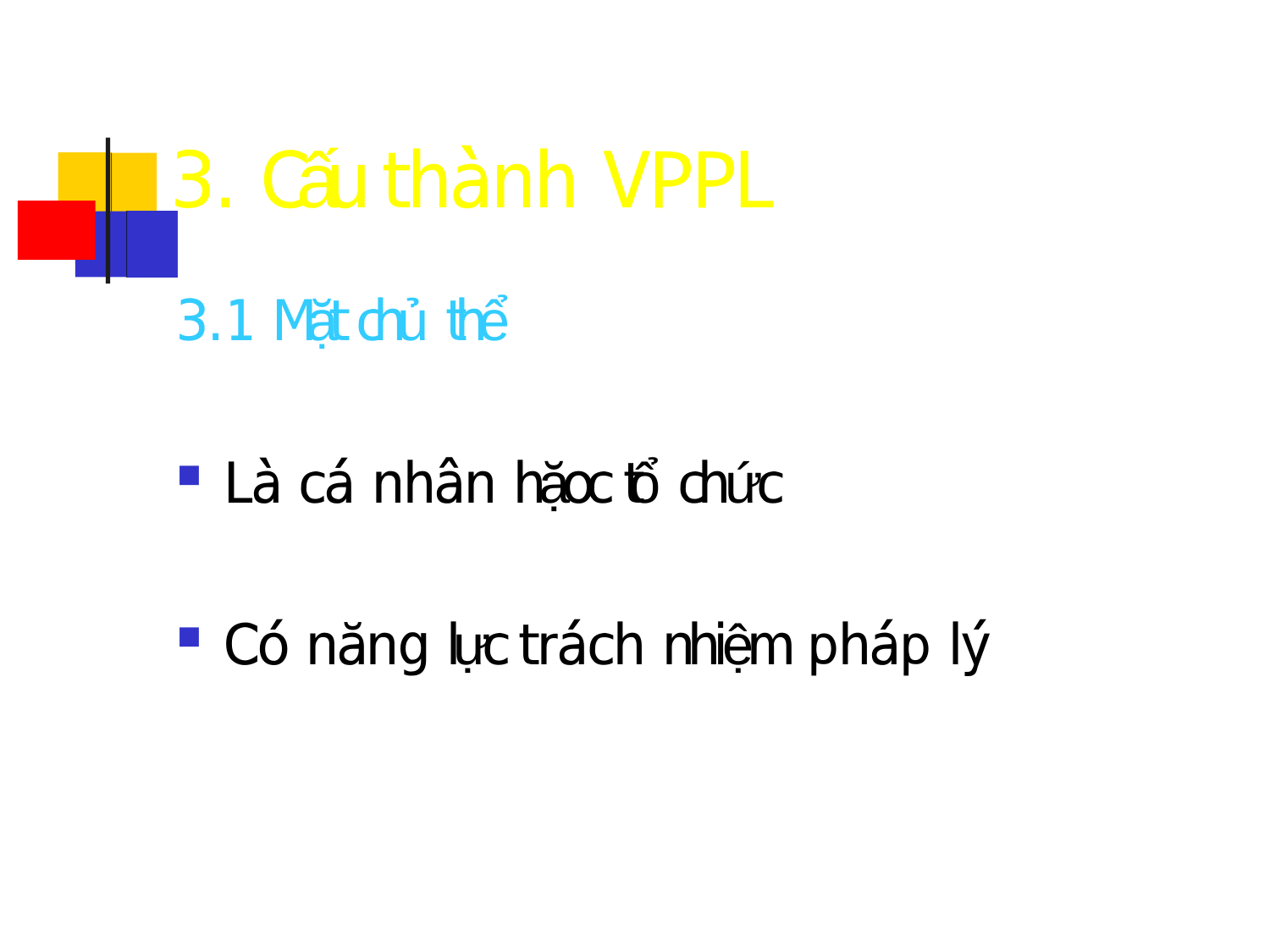

# 3. Cấu thành VPPL
3.1 Mặt chủ thể
Là cá nhân hặoc tổ chức

Có năng lực trách nhiệm pháp lý